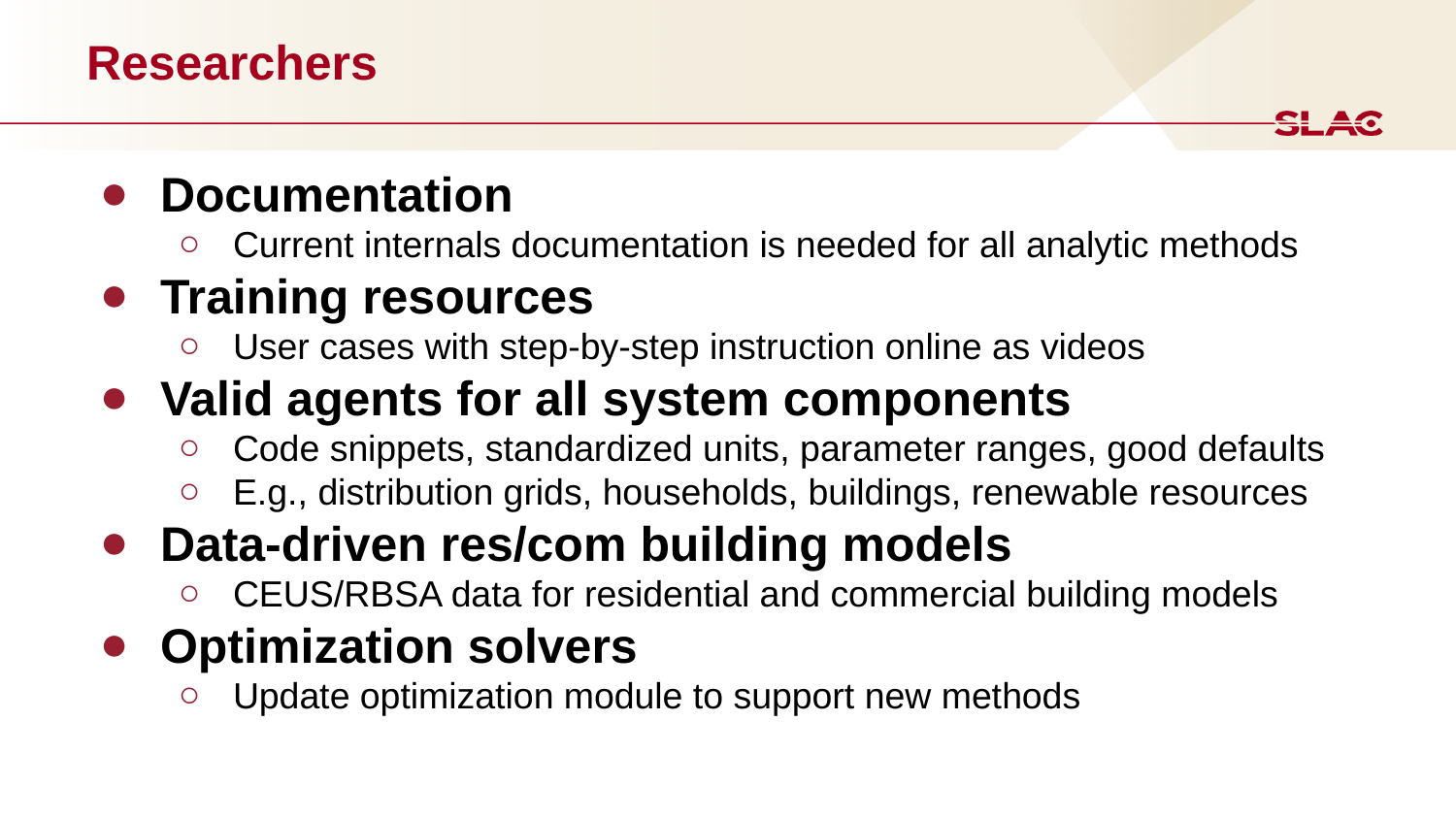

# Researchers
Documentation
Current internals documentation is needed for all analytic methods
Training resources
User cases with step-by-step instruction online as videos
Valid agents for all system components
Code snippets, standardized units, parameter ranges, good defaults
E.g., distribution grids, households, buildings, renewable resources
Data-driven res/com building models
CEUS/RBSA data for residential and commercial building models
Optimization solvers
Update optimization module to support new methods